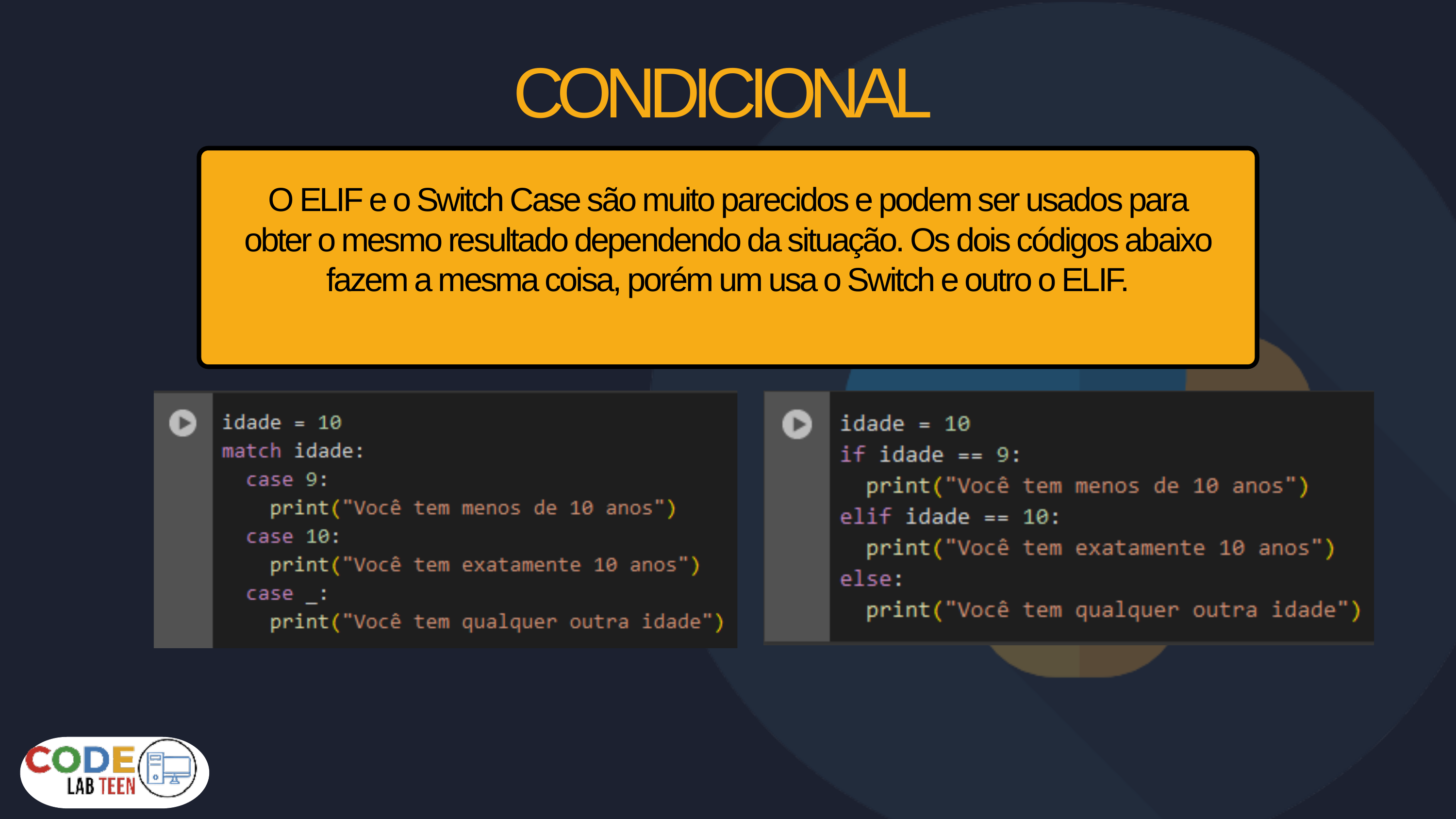

CONDICIONAL

O ELIF e o Switch Case são muito parecidos e podem ser usados para obter o mesmo resultado dependendo da situação. Os dois códigos abaixo fazem a mesma coisa, porém um usa o Switch e outro o ELIF.